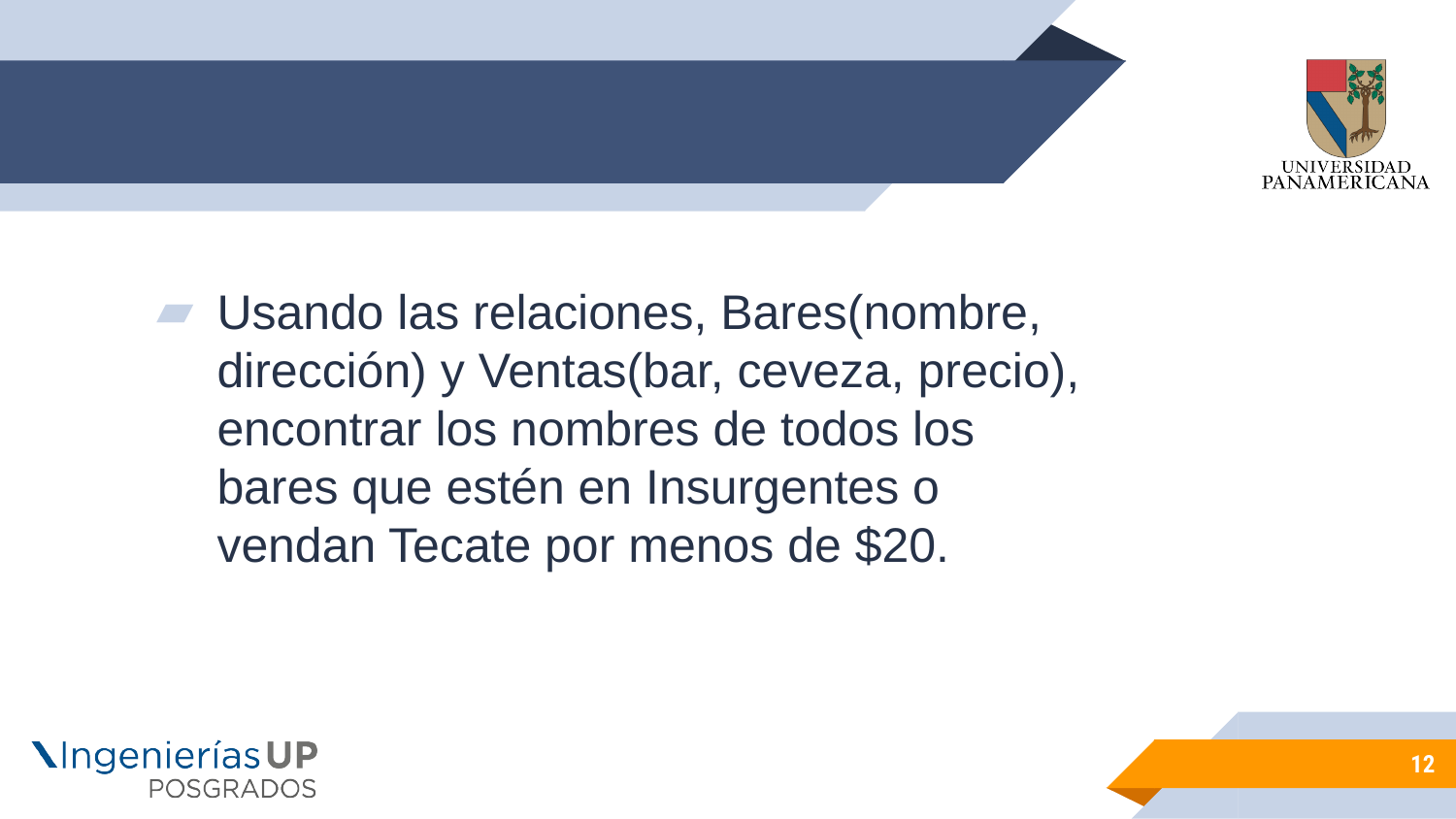

#
Usando las relaciones, Bares(nombre, dirección) y Ventas(bar, ceveza, precio), encontrar los nombres de todos los bares que estén en Insurgentes o vendan Tecate por menos de $20.

12